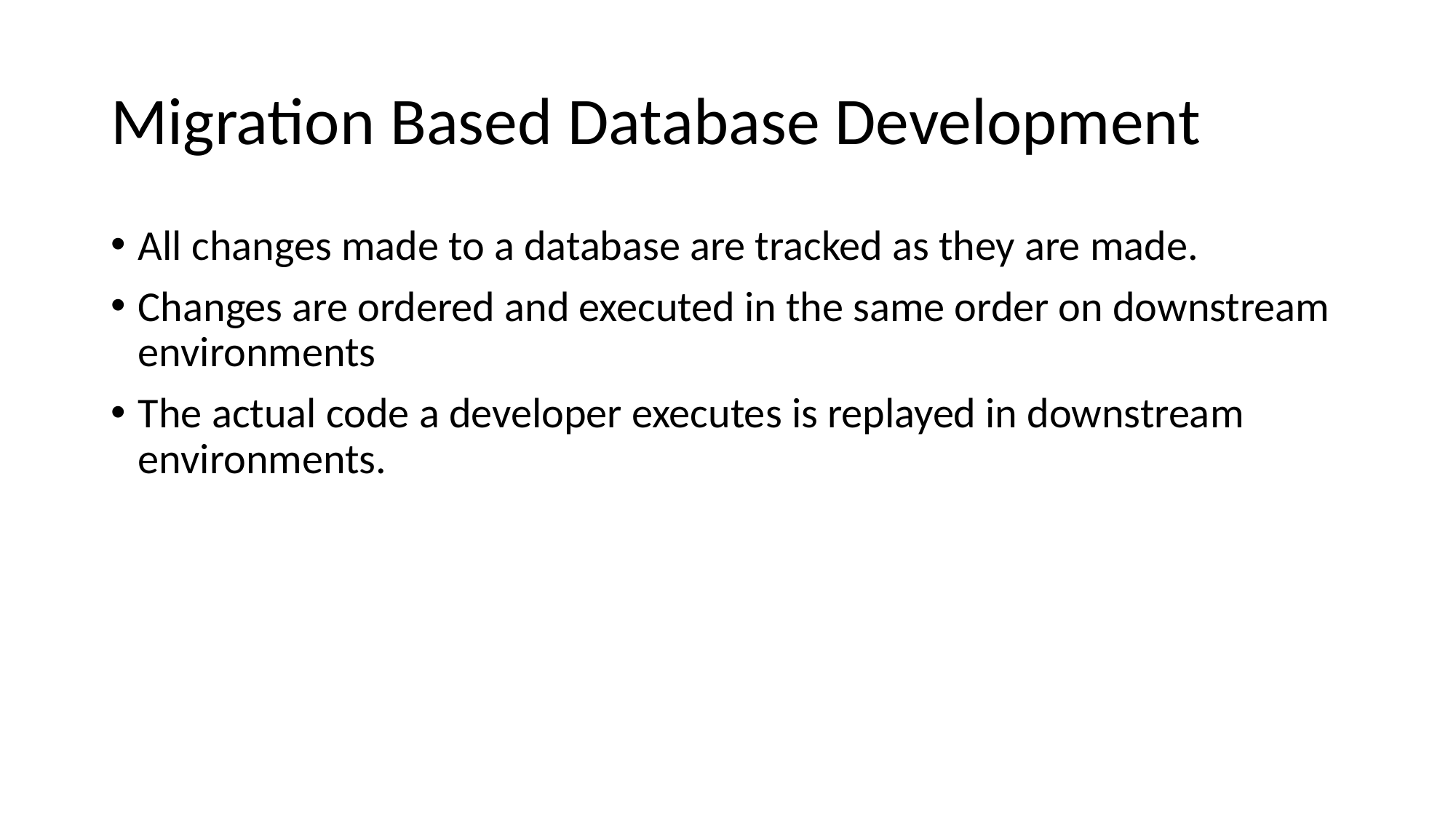

# Migration Based Database Development
All changes made to a database are tracked as they are made.
Changes are ordered and executed in the same order on downstream environments
The actual code a developer executes is replayed in downstream environments.